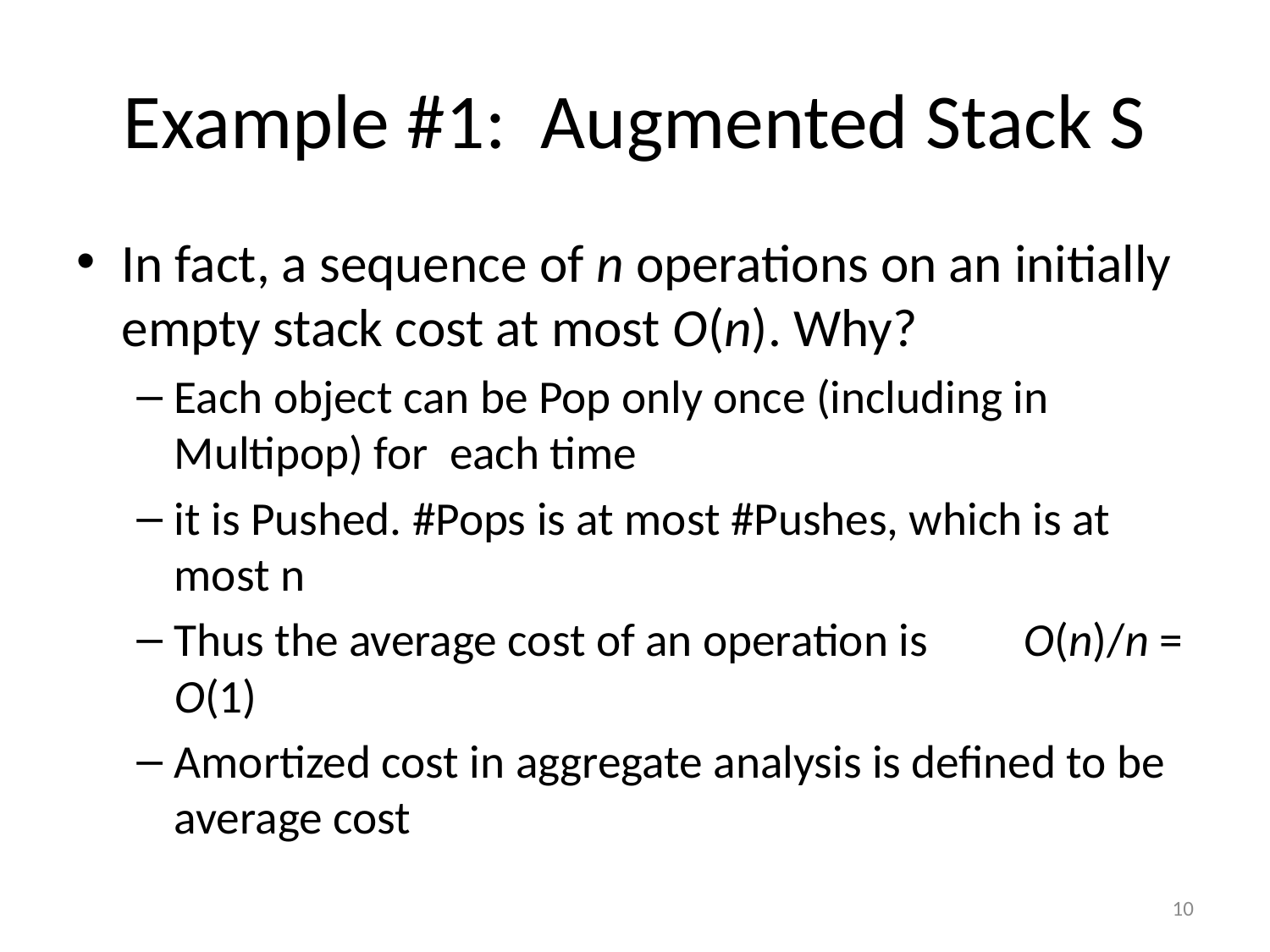

# Example #1:  Augmented Stack S
In fact, a sequence of n operations on an initially empty stack cost at most O(n). Why?
Each object can be Pop only once (including in Multipop) for  each time
it is Pushed. #Pops is at most #Pushes, which is at most n
Thus the average cost of an operation is         O(n)/n = O(1)
Amortized cost in aggregate analysis is defined to be average cost
10